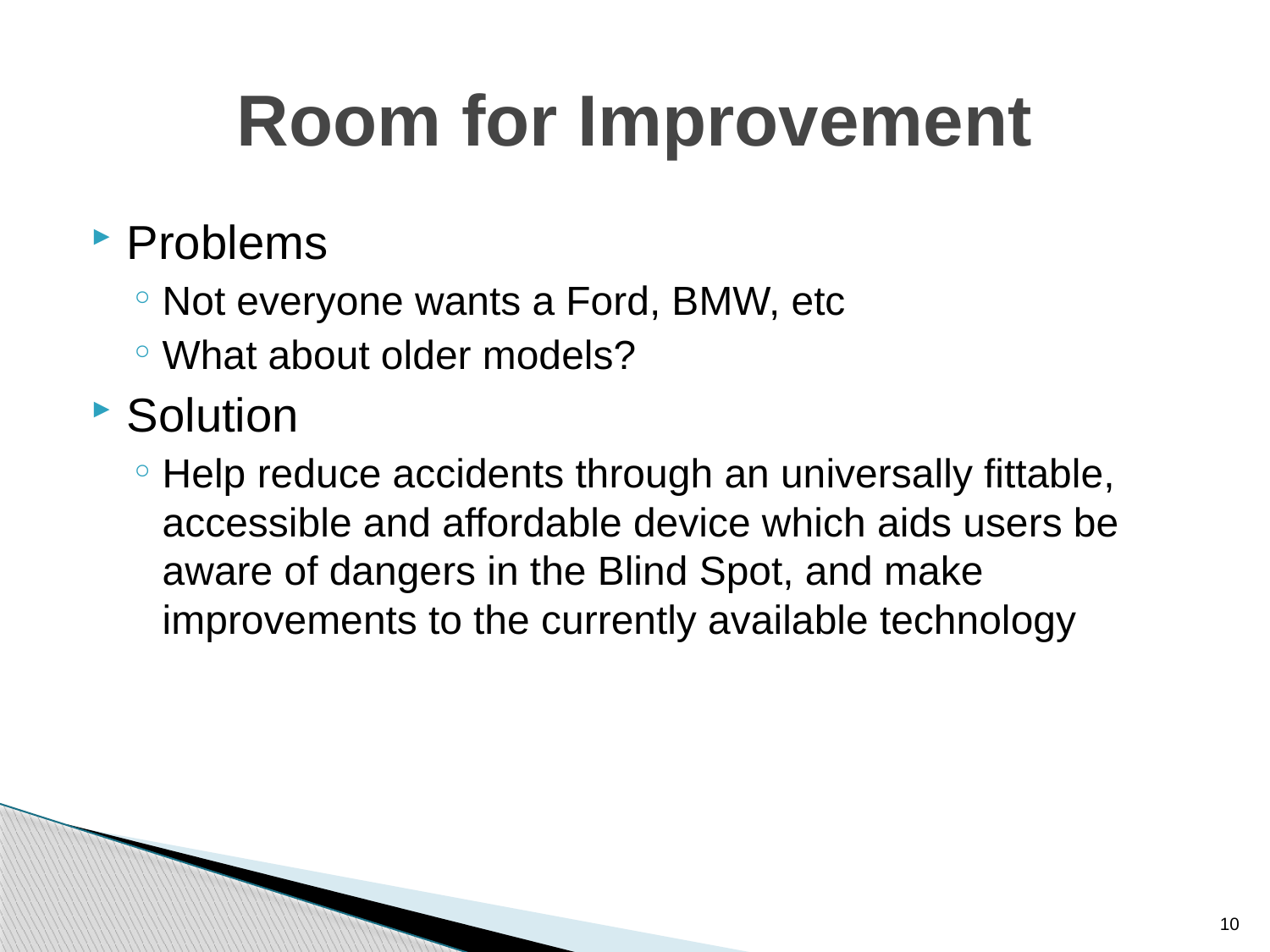

# Room for Improvement
Problems
Not everyone wants a Ford, BMW, etc
What about older models?
Solution
Help reduce accidents through an universally fittable, accessible and affordable device which aids users be aware of dangers in the Blind Spot, and make improvements to the currently available technology

10